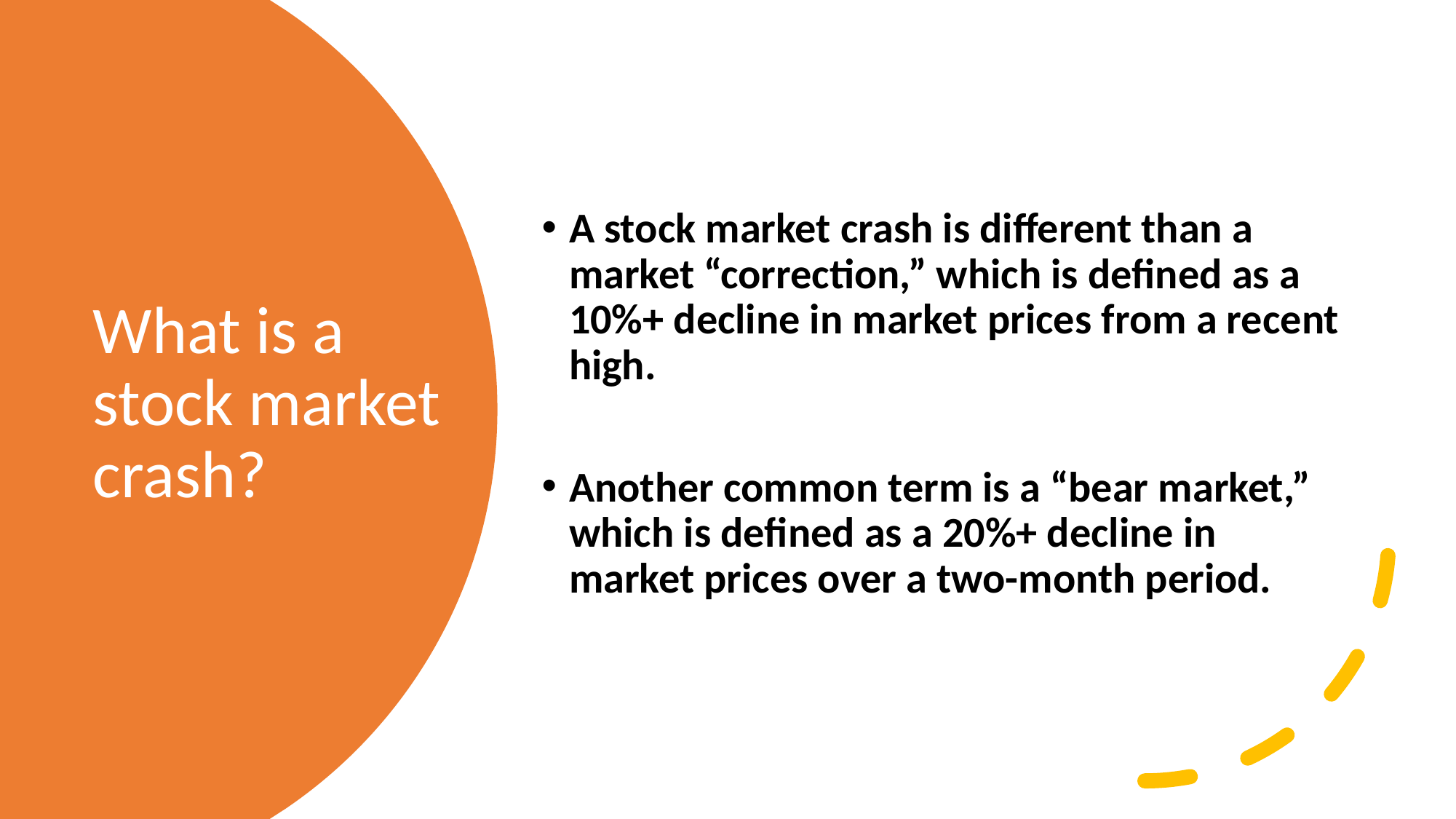

A stock market crash is different than a market “correction,” which is defined as a 10%+ decline in market prices from a recent high.

Another common term is a “bear market,” which is defined as a 20%+ decline in market prices over a two-month period.
# What is a stock market crash?